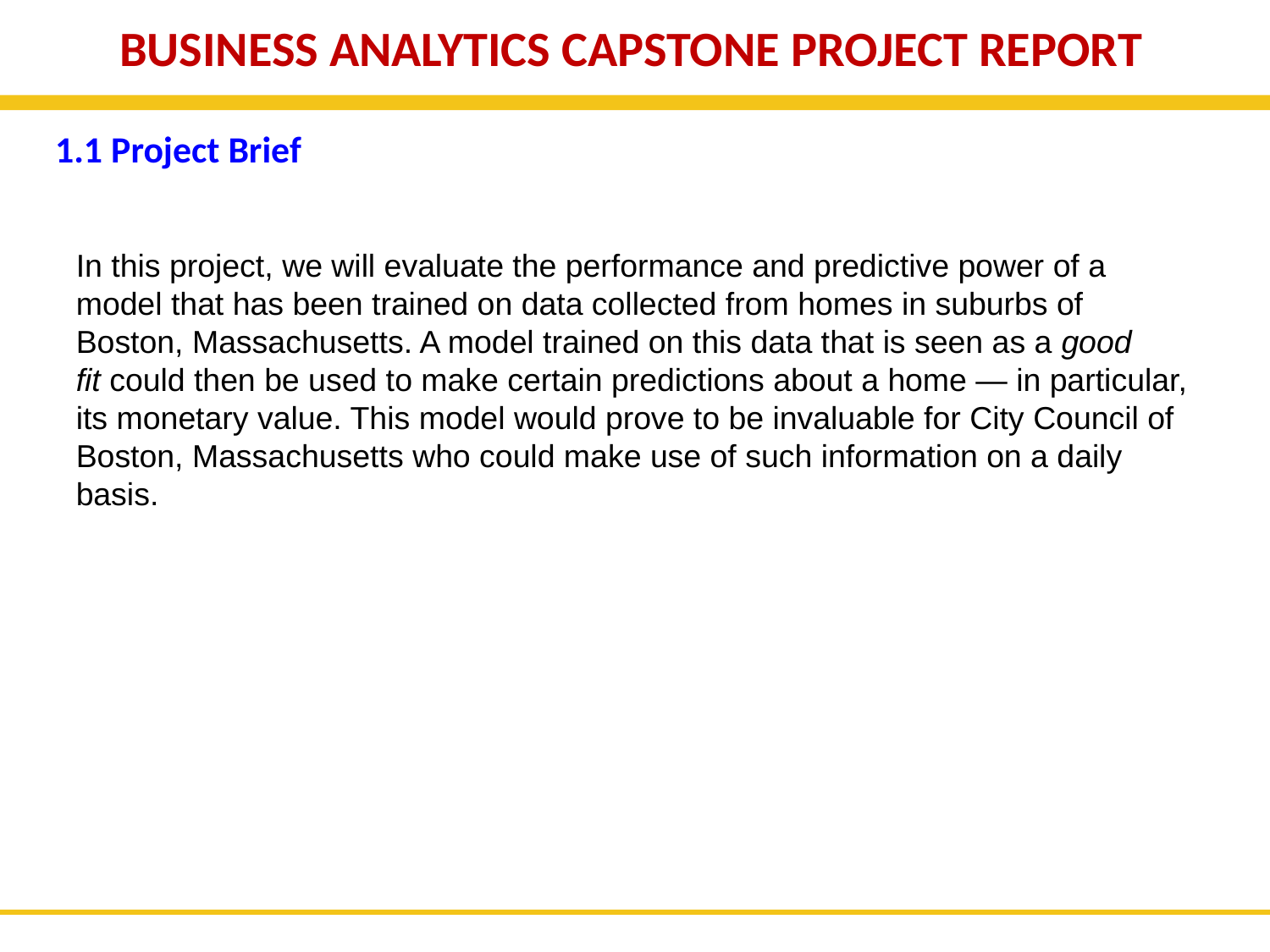

BUSINESS ANALYTICS CAPSTONE PROJECT REPORT

1.1 Project Brief
In this project, we will evaluate the performance and predictive power of a model that has been trained on data collected from homes in suburbs of Boston, Massachusetts. A model trained on this data that is seen as a good fit could then be used to make certain predictions about a home — in particular, its monetary value. This model would prove to be invaluable for City Council of Boston, Massachusetts who could make use of such information on a daily basis.